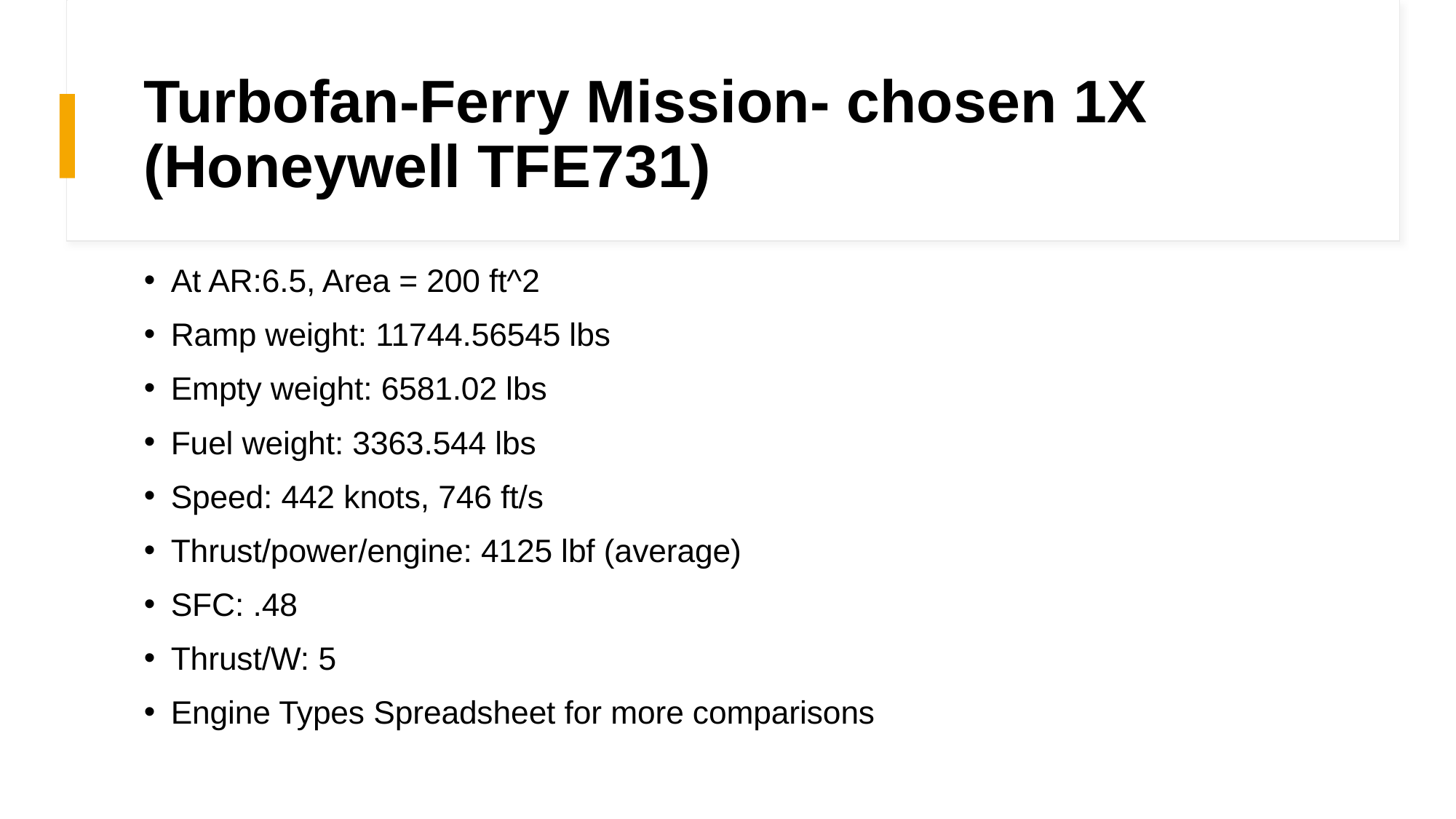

# Turbofan-Ferry Mission- chosen 1X (Honeywell TFE731)
At AR:6.5, Area = 200 ft^2
Ramp weight: 11744.56545 lbs
Empty weight: 6581.02 lbs
Fuel weight: 3363.544 lbs
Speed: 442 knots, 746 ft/s
Thrust/power/engine: 4125 lbf (average)
SFC: .48
Thrust/W: 5
Engine Types Spreadsheet for more comparisons